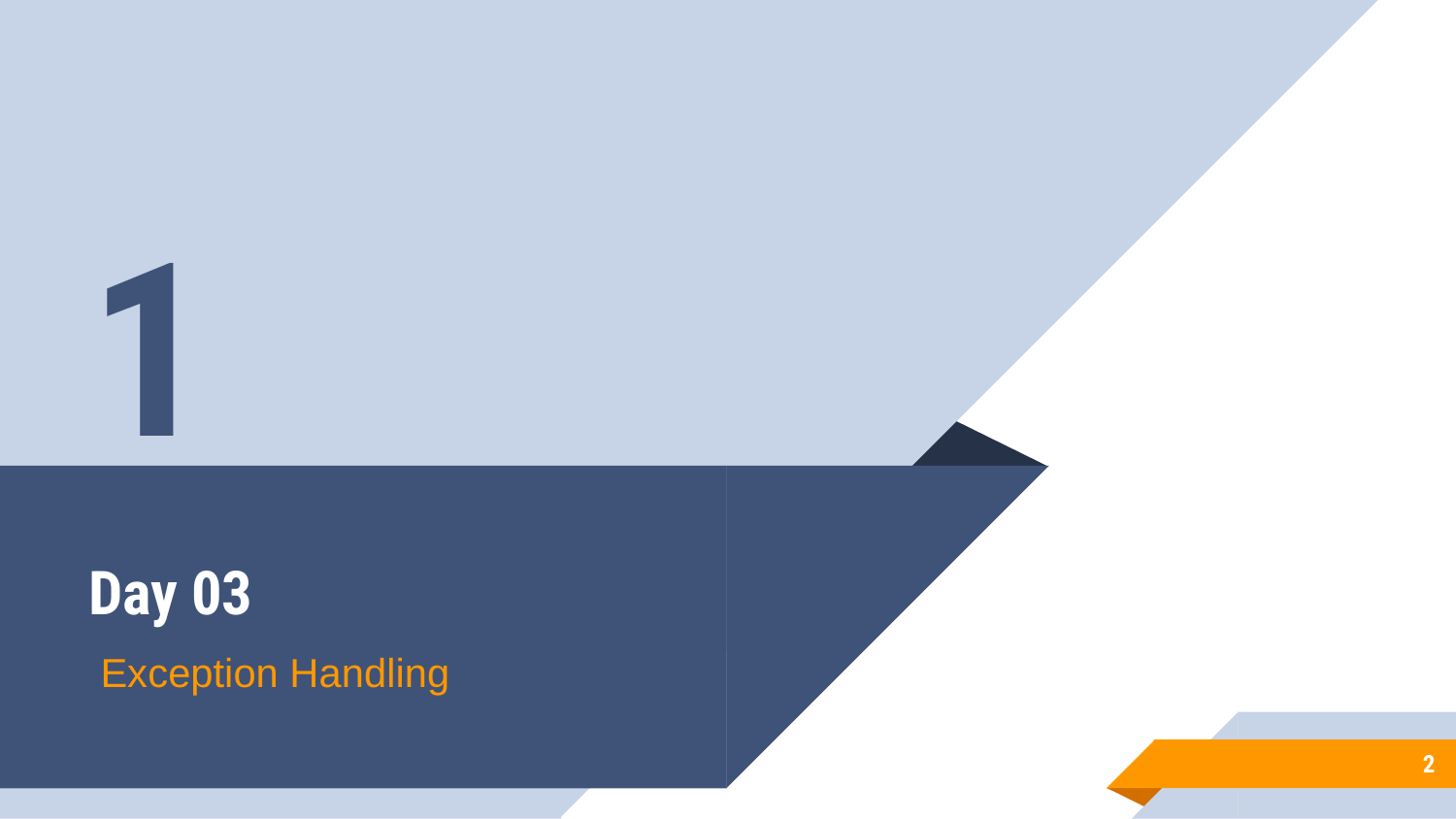

1
# Day 03
Exception Handling
2